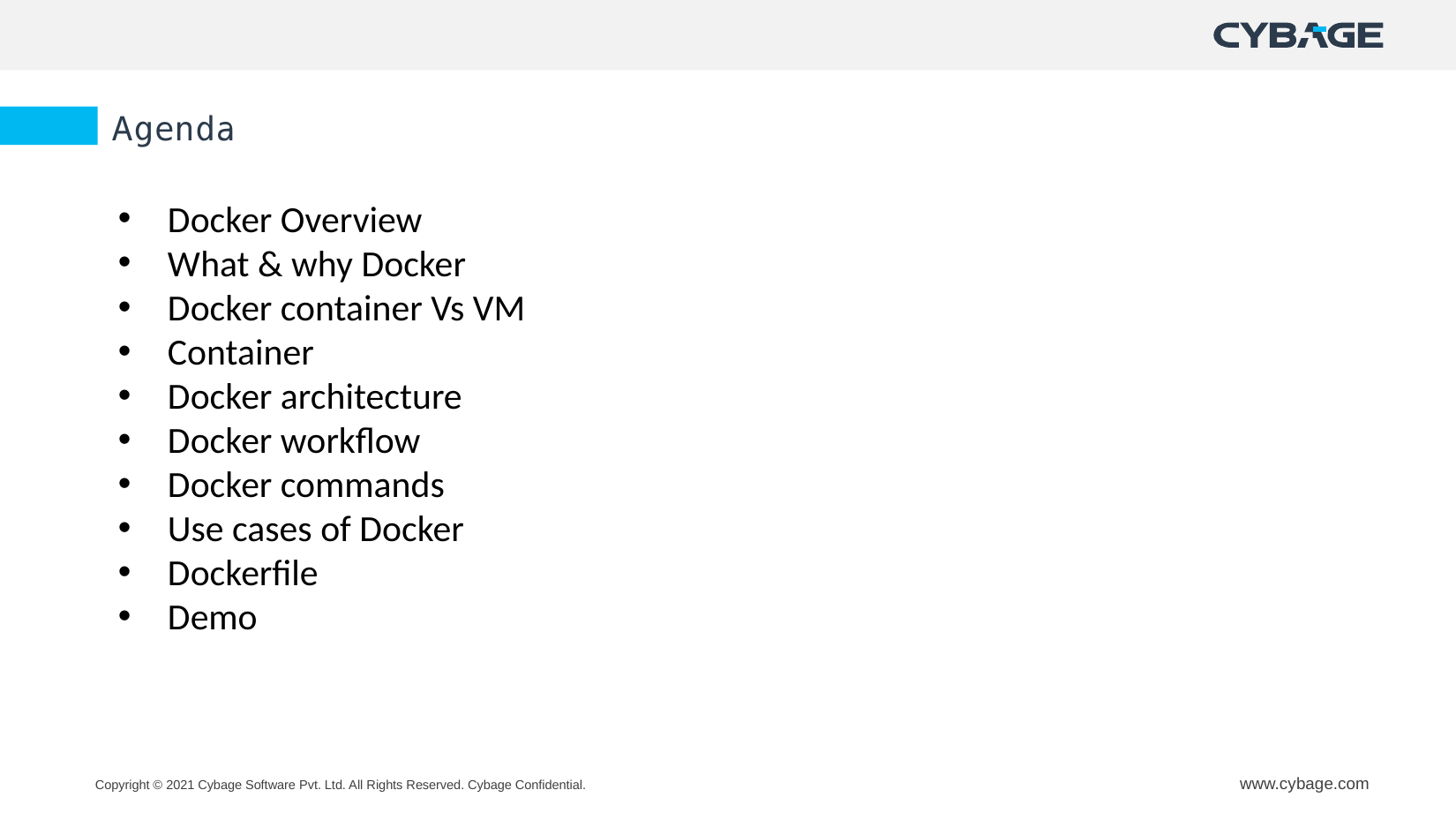

Agenda

Docker Overview
What & why Docker
Docker container Vs VM
Container
Docker architecture
Docker workflow
Docker commands
Use cases of Docker
Dockerfile
Demo